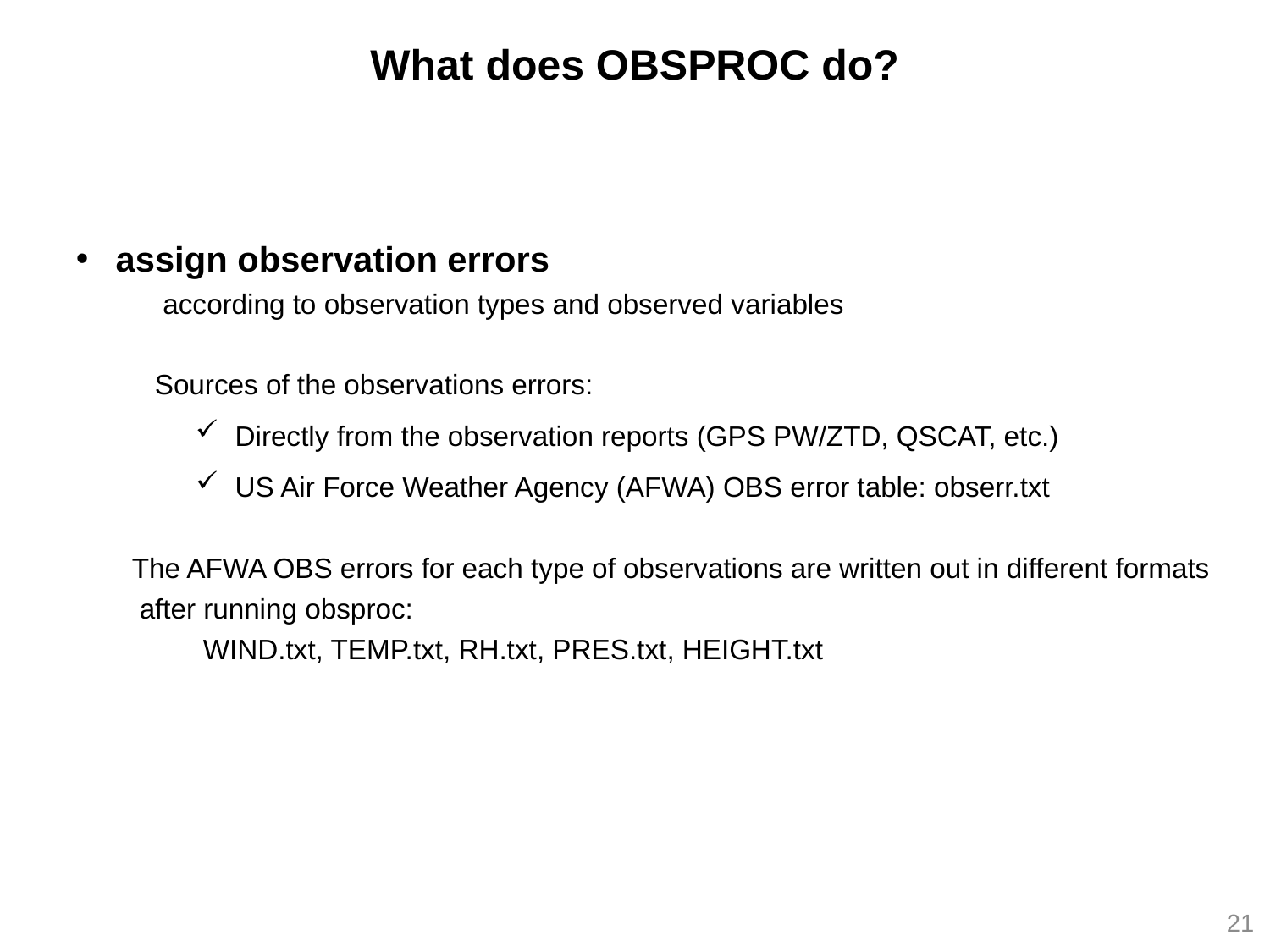

What does OBSPROC do?
assign observation errors
according to observation types and observed variables

	 Sources of the observations errors:
Directly from the observation reports (GPS PW/ZTD, QSCAT, etc.)
US Air Force Weather Agency (AFWA) OBS error table: obserr.txt

The AFWA OBS errors for each type of observations are written out in different formats after running obsproc:
WIND.txt, TEMP.txt, RH.txt, PRES.txt, HEIGHT.txt
21